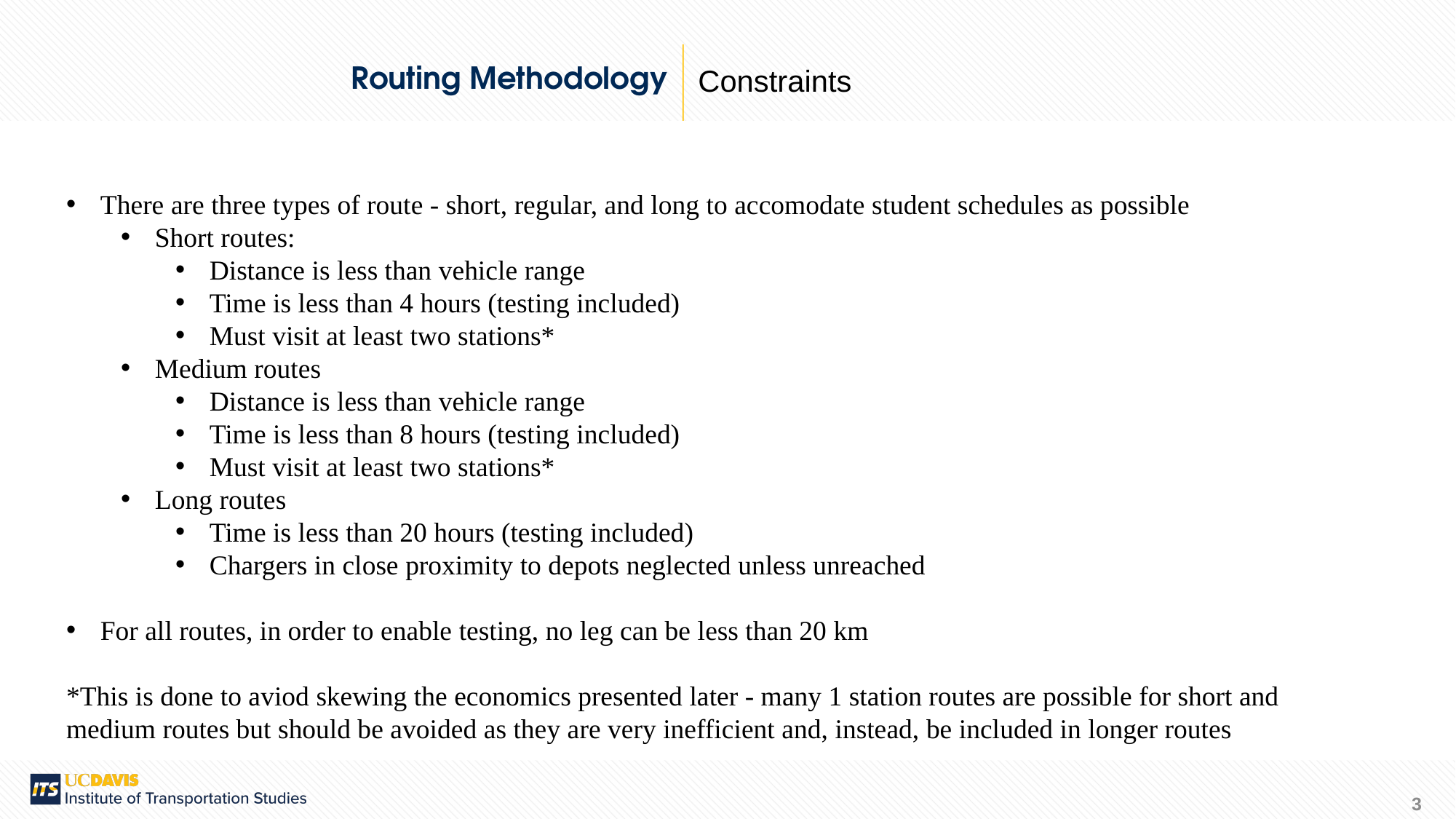

Constraints
Routing Methodology
There are three types of route - short, regular, and long to accomodate student schedules as possible
Short routes:
Distance is less than vehicle range
Time is less than 4 hours (testing included)
Must visit at least two stations*
Medium routes
Distance is less than vehicle range
Time is less than 8 hours (testing included)
Must visit at least two stations*
Long routes
Time is less than 20 hours (testing included)
Chargers in close proximity to depots neglected unless unreached

For all routes, in order to enable testing, no leg can be less than 20 km

*This is done to aviod skewing the economics presented later - many 1 station routes are possible for short and medium routes but should be avoided as they are very inefficient and, instead, be included in longer routes
3